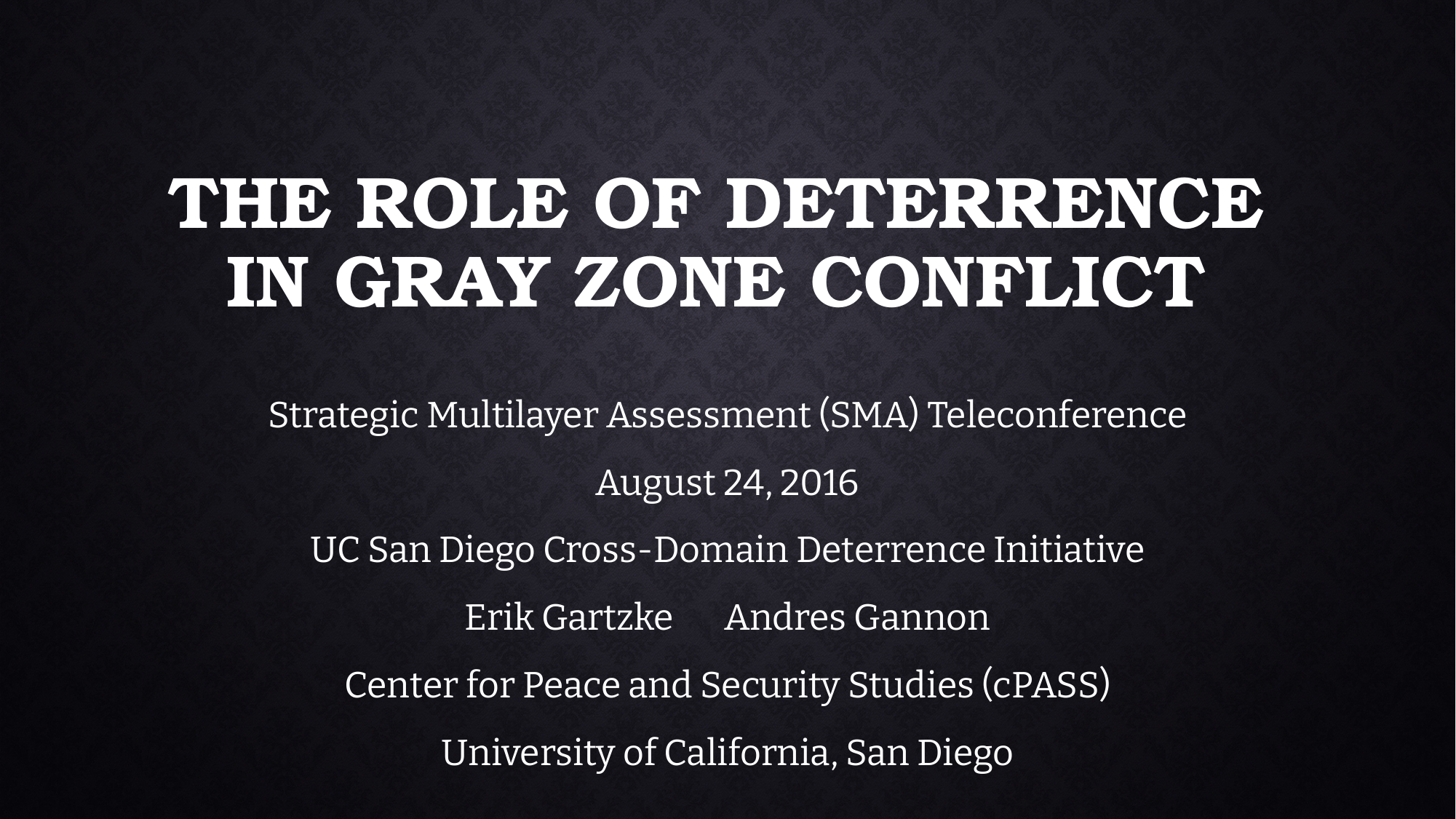

# The role of deterrence in Gray Zone conflict
Strategic Multilayer Assessment (SMA) Teleconference
August 24, 2016
UC San Diego Cross-Domain Deterrence Initiative
Erik Gartzke       Andres Gannon
Center for Peace and Security Studies (cPASS)
University of California, San Diego